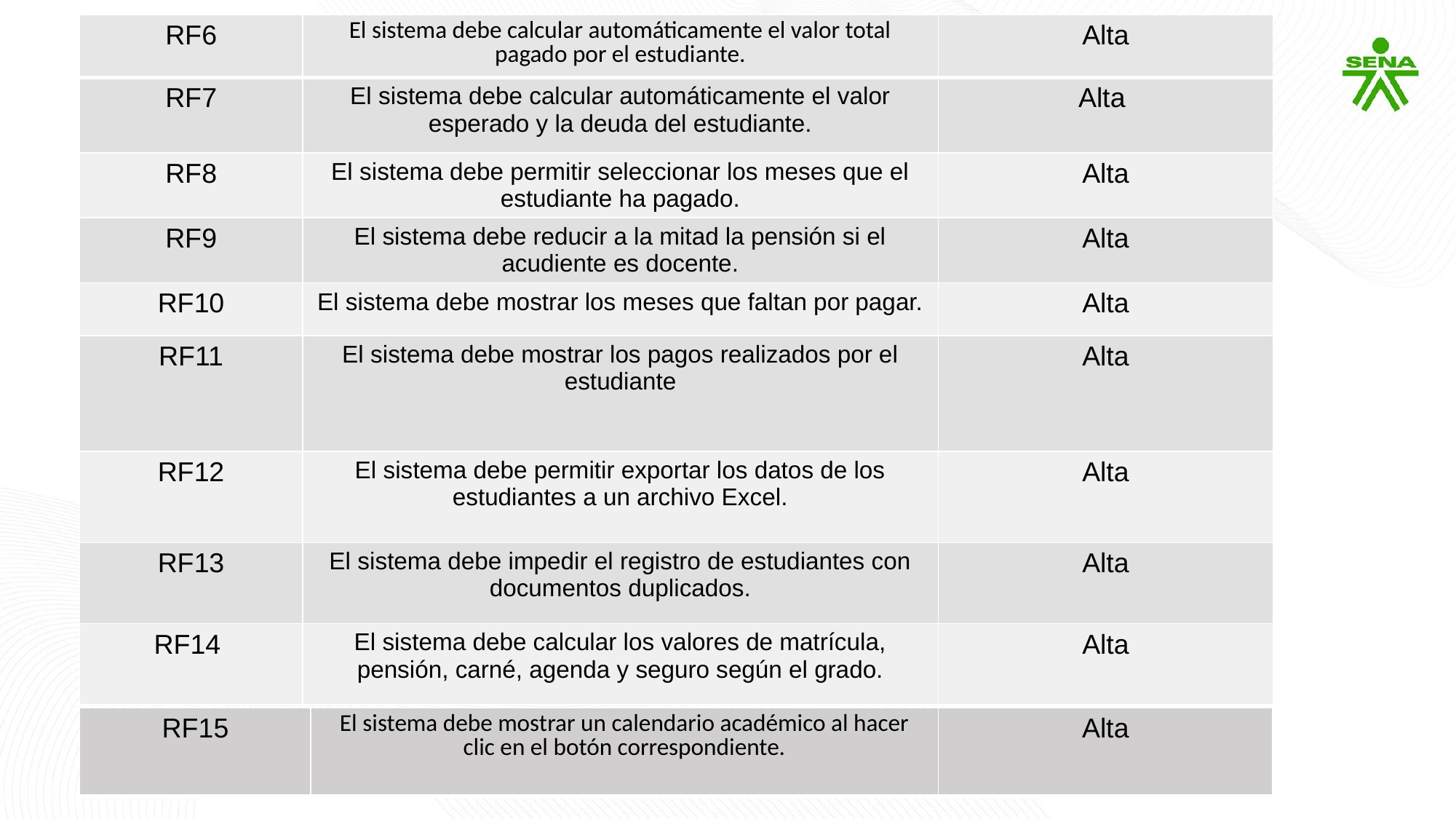

| RF6 | El sistema debe calcular automáticamente el valor total pagado por el estudiante. | Alta |
| --- | --- | --- |
| RF7 | El sistema debe calcular automáticamente el valor esperado y la deuda del estudiante. | Alta |
| RF8 | El sistema debe permitir seleccionar los meses que el estudiante ha pagado. | Alta |
| RF9 | El sistema debe reducir a la mitad la pensión si el acudiente es docente. | Alta |
| RF10 | El sistema debe mostrar los meses que faltan por pagar. | Alta |
| RF11 | El sistema debe mostrar los pagos realizados por el estudiante | Alta |
| RF12 | El sistema debe permitir exportar los datos de los estudiantes a un archivo Excel. | Alta |
| RF13 | El sistema debe impedir el registro de estudiantes con documentos duplicados. | Alta |
| RF14 | El sistema debe calcular los valores de matrícula, pensión, carné, agenda y seguro según el grado. | Alta |
| RF15 | El sistema debe mostrar un calendario académico al hacer clic en el botón correspondiente. | Alta |
| --- | --- | --- |